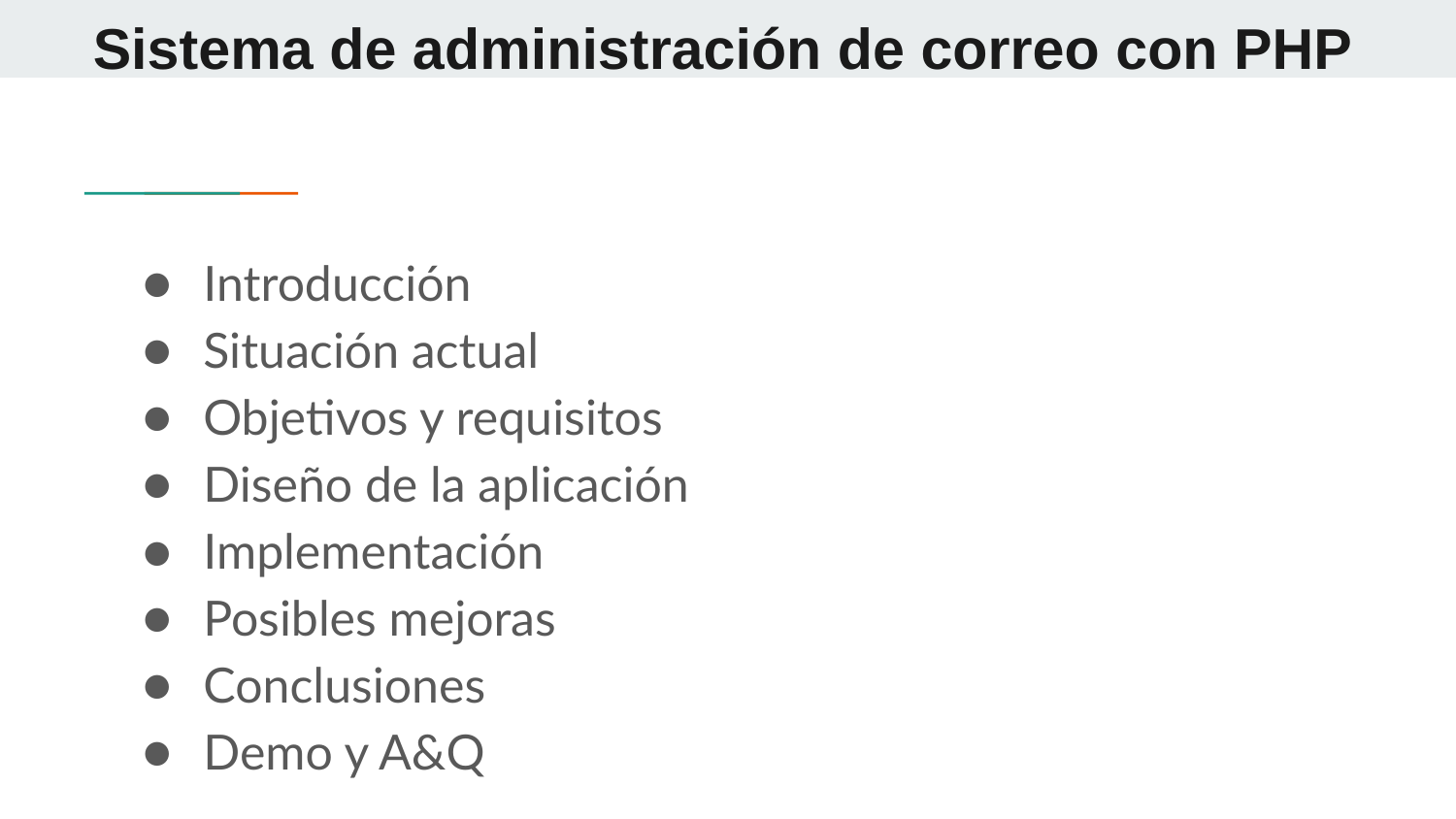

# Sistema de administración de correo con PHP
Introducción
Situación actual
Objetivos y requisitos
Diseño de la aplicación
Implementación
Posibles mejoras
Conclusiones
Demo y A&Q